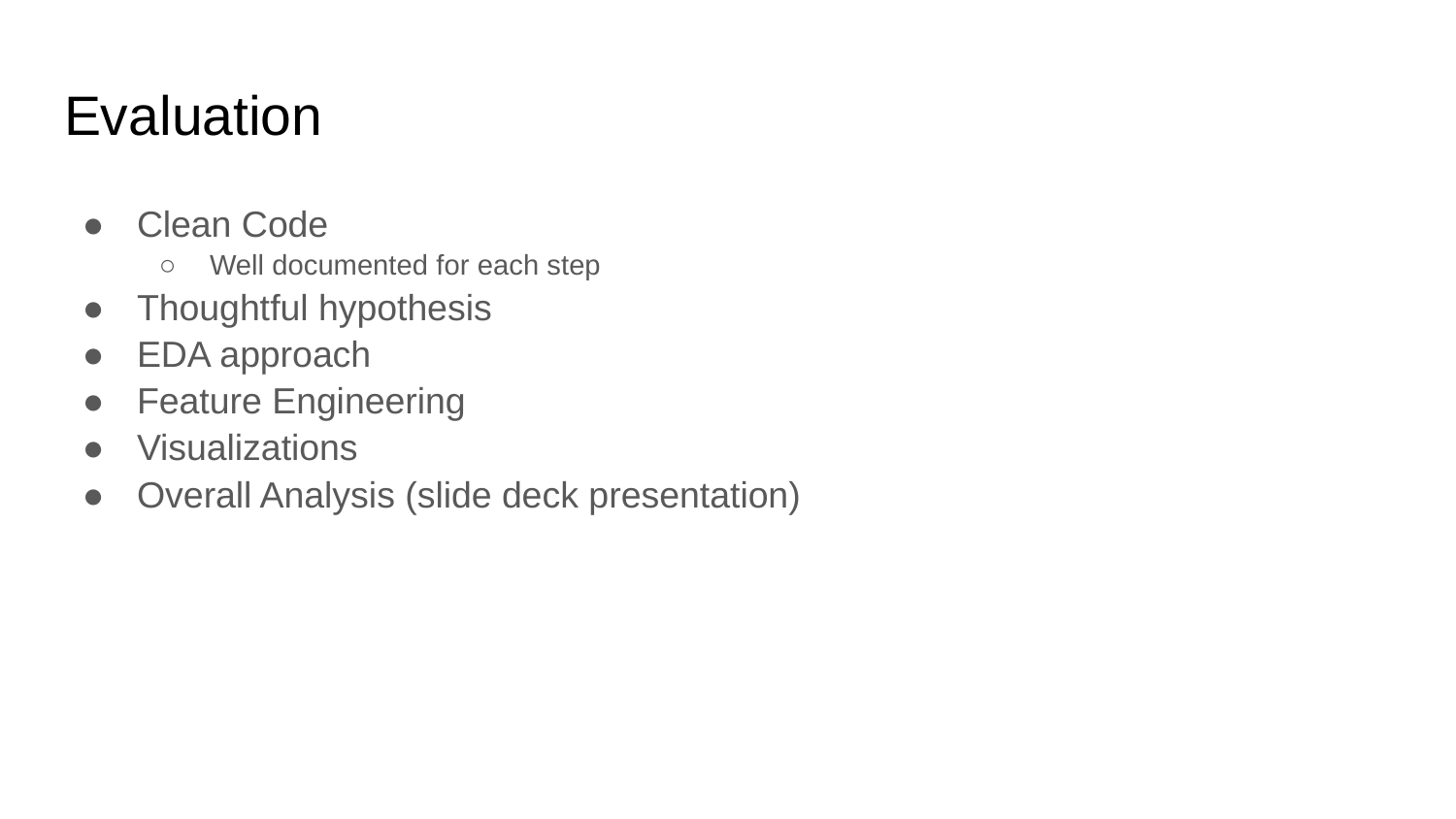

# Evaluation
Clean Code
Well documented for each step
Thoughtful hypothesis
EDA approach
Feature Engineering
Visualizations
Overall Analysis (slide deck presentation)